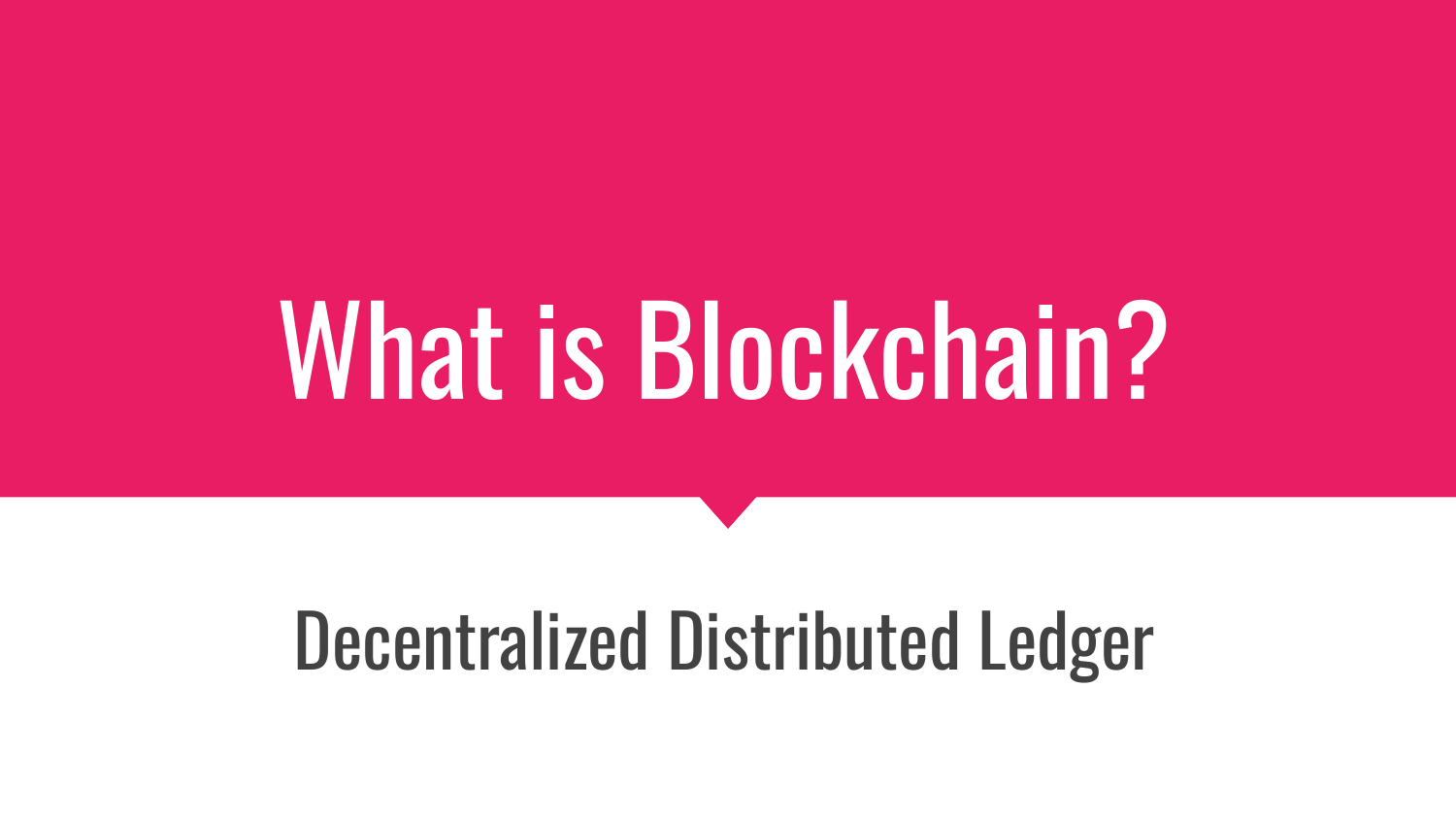

# What is Blockchain?
Decentralized Distributed Ledger